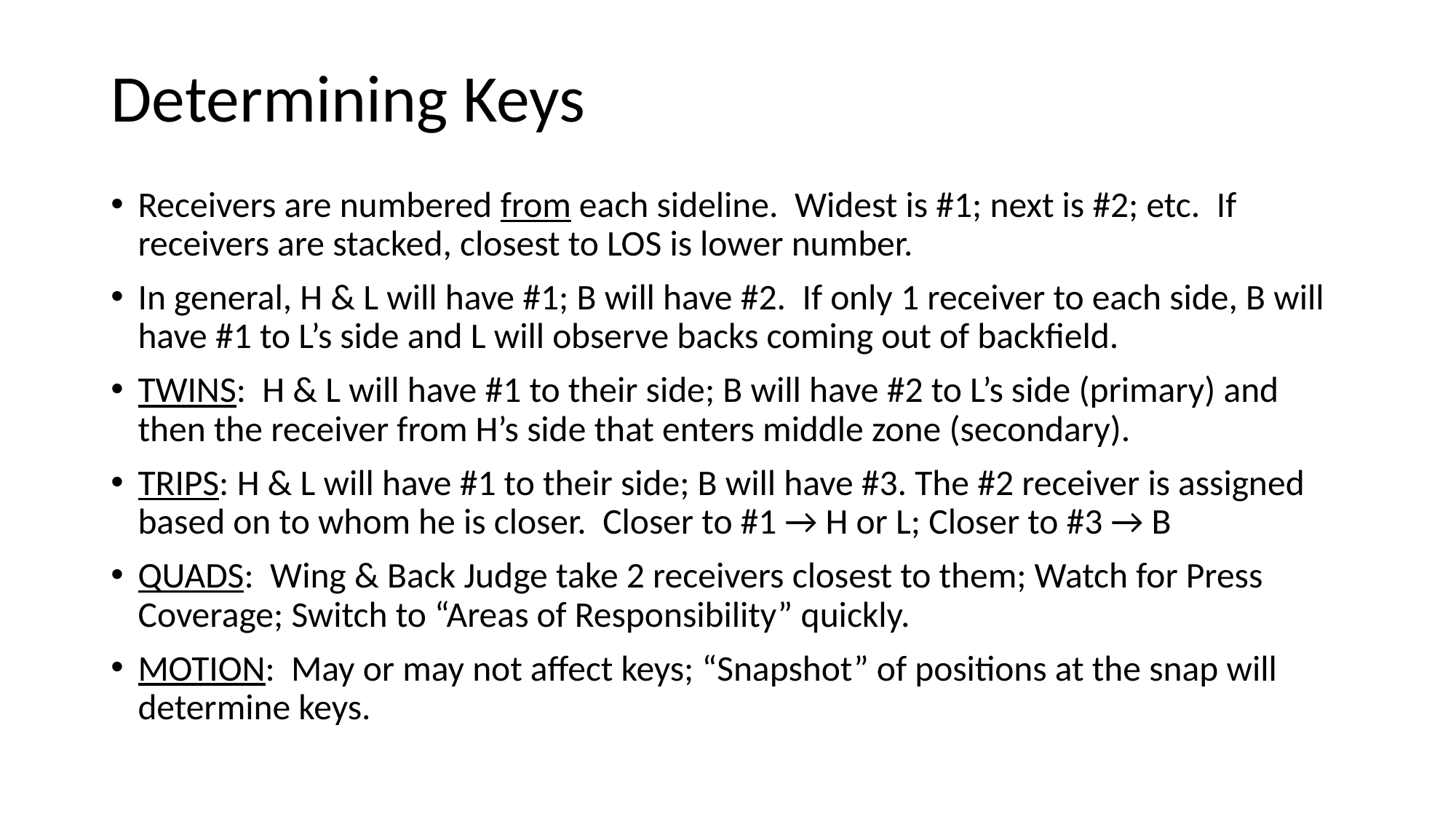

# Determining Keys
Receivers are numbered from each sideline.  Widest is #1; next is #2; etc.  If receivers are stacked, closest to LOS is lower number.
In general, H & L will have #1; B will have #2.  If only 1 receiver to each side, B will have #1 to L’s side and L will observe backs coming out of backfield.
TWINS:  H & L will have #1 to their side; B will have #2 to L’s side (primary) and then the receiver from H’s side that enters middle zone (secondary).
TRIPS: H & L will have #1 to their side; B will have #3. The #2 receiver is assigned based on to whom he is closer.  Closer to #1 → H or L; Closer to #3 → B
QUADS:  Wing & Back Judge take 2 receivers closest to them; Watch for Press Coverage; Switch to “Areas of Responsibility” quickly.
MOTION:  May or may not affect keys; “Snapshot” of positions at the snap will determine keys.